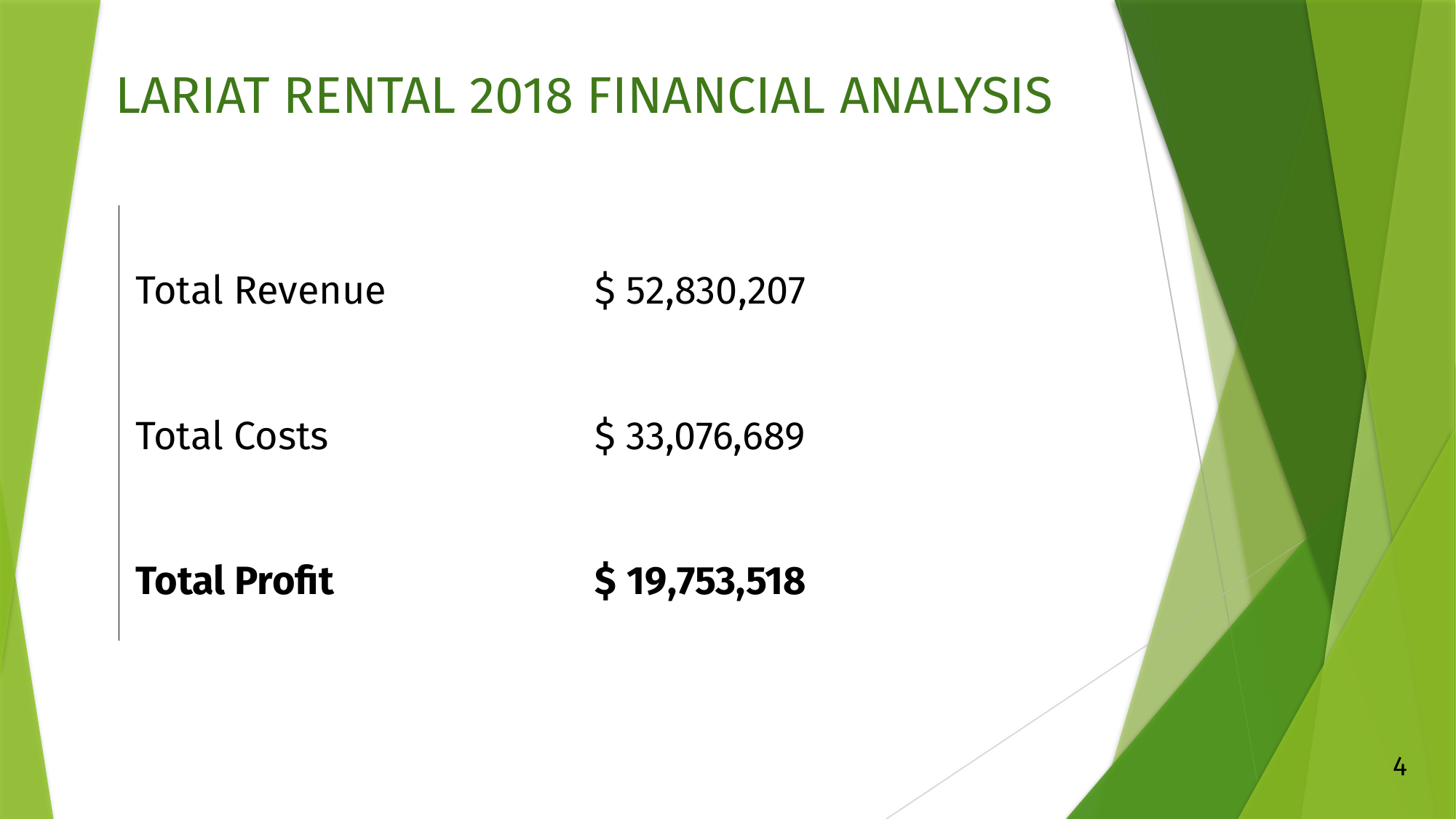

# LARIAT RENTAL 2018 FINANCIAL ANALYSIS

| Total Revenue | $ 52,830,207 |
| --- | --- |
| Total Costs | $ 33,076,689 |
| Total Profit | $ 19,753,518 |
4